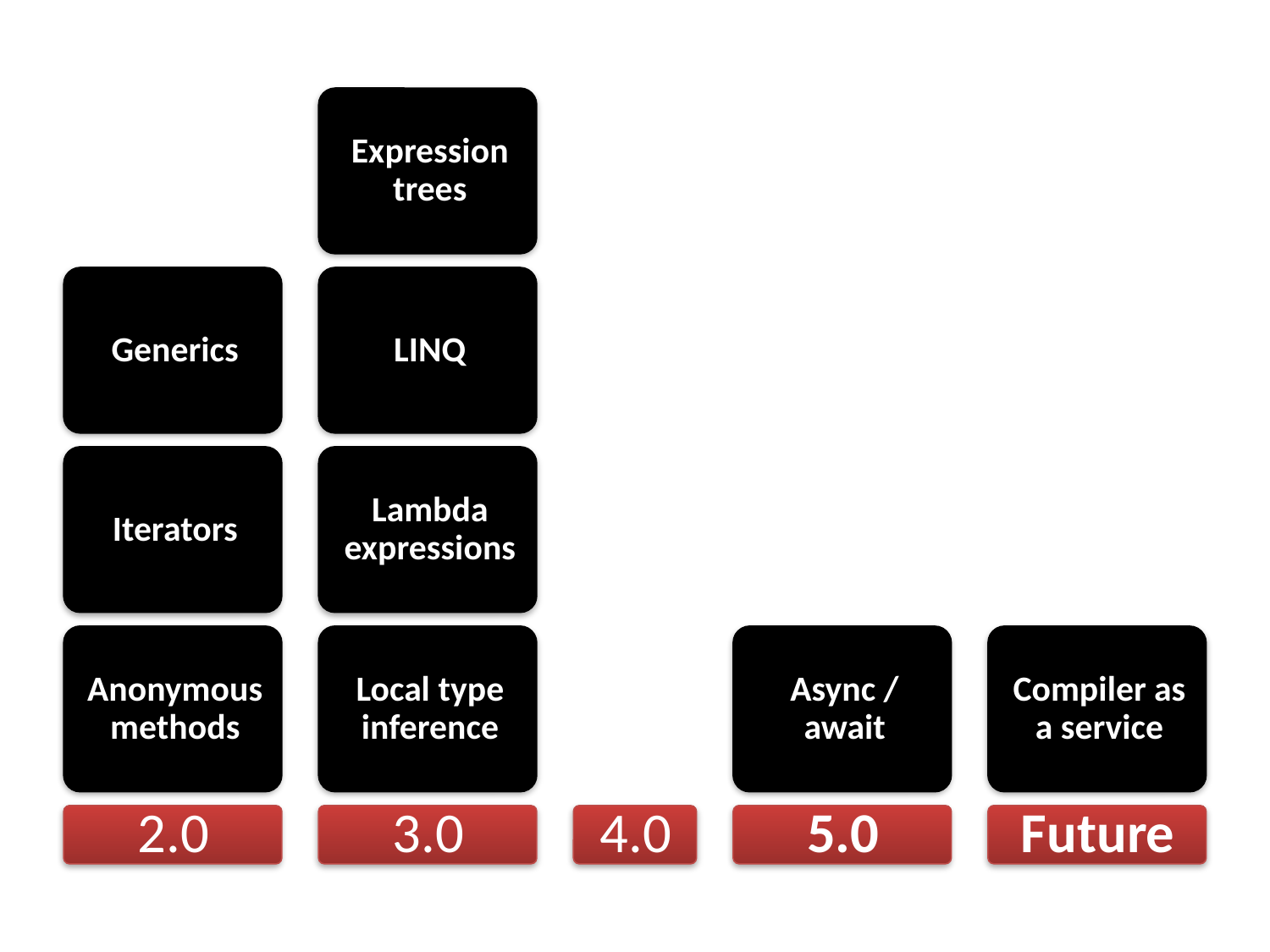

2.0
Anonymous methods
Iterators
Generics
3.0
Local type inference
Lambda expressions
LINQ
Expression trees
4.0
5.0
Async / await
Future
Compiler as a service